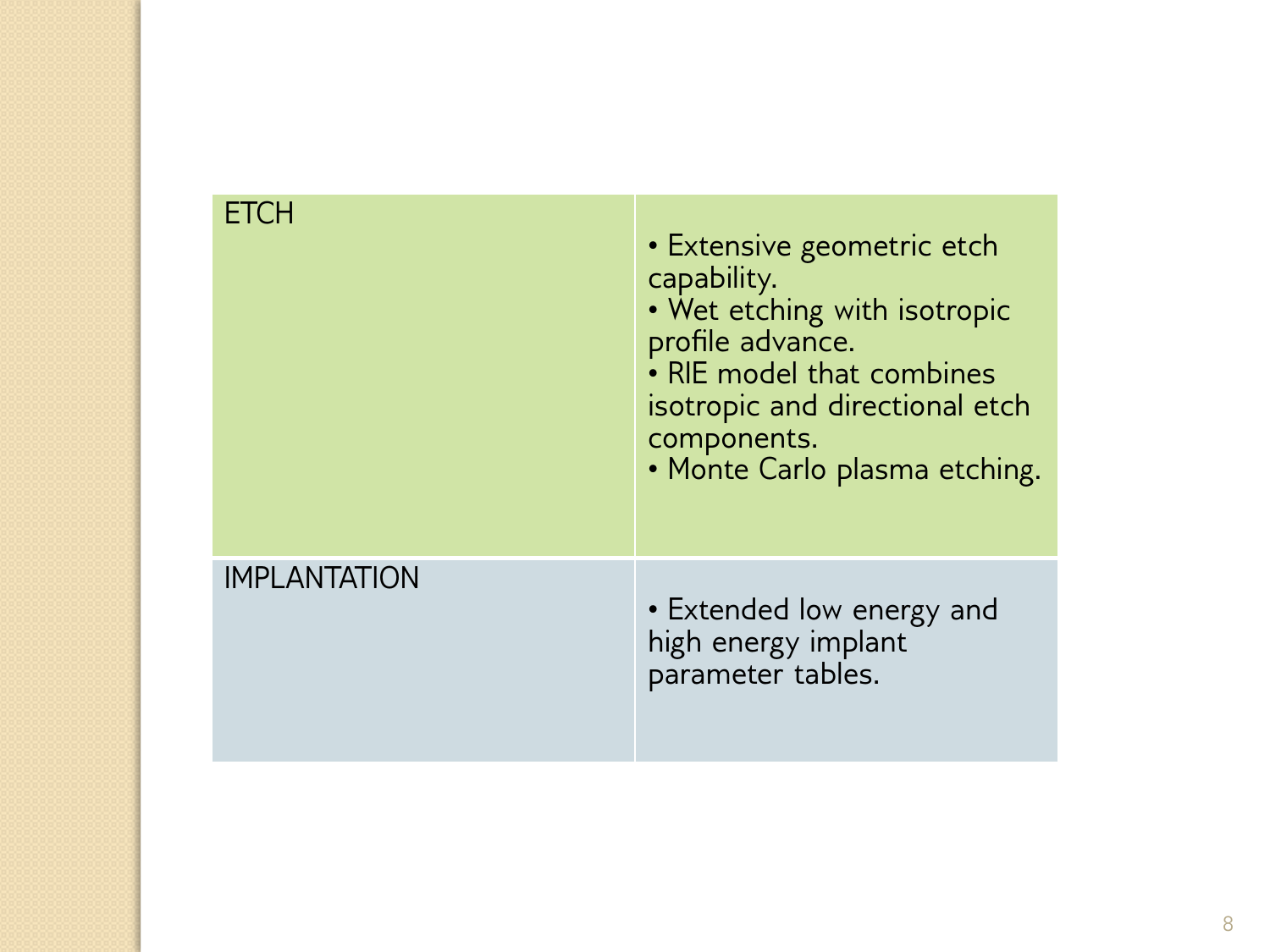

| ETCH | • Extensive geometric etch capability. • Wet etching with isotropic profile advance. • RIE model that combines isotropic and directional etch components. • Monte Carlo plasma etching. |
| --- | --- |
| IMPLANTATION | • Extended low energy and high energy implant parameter tables. |
8